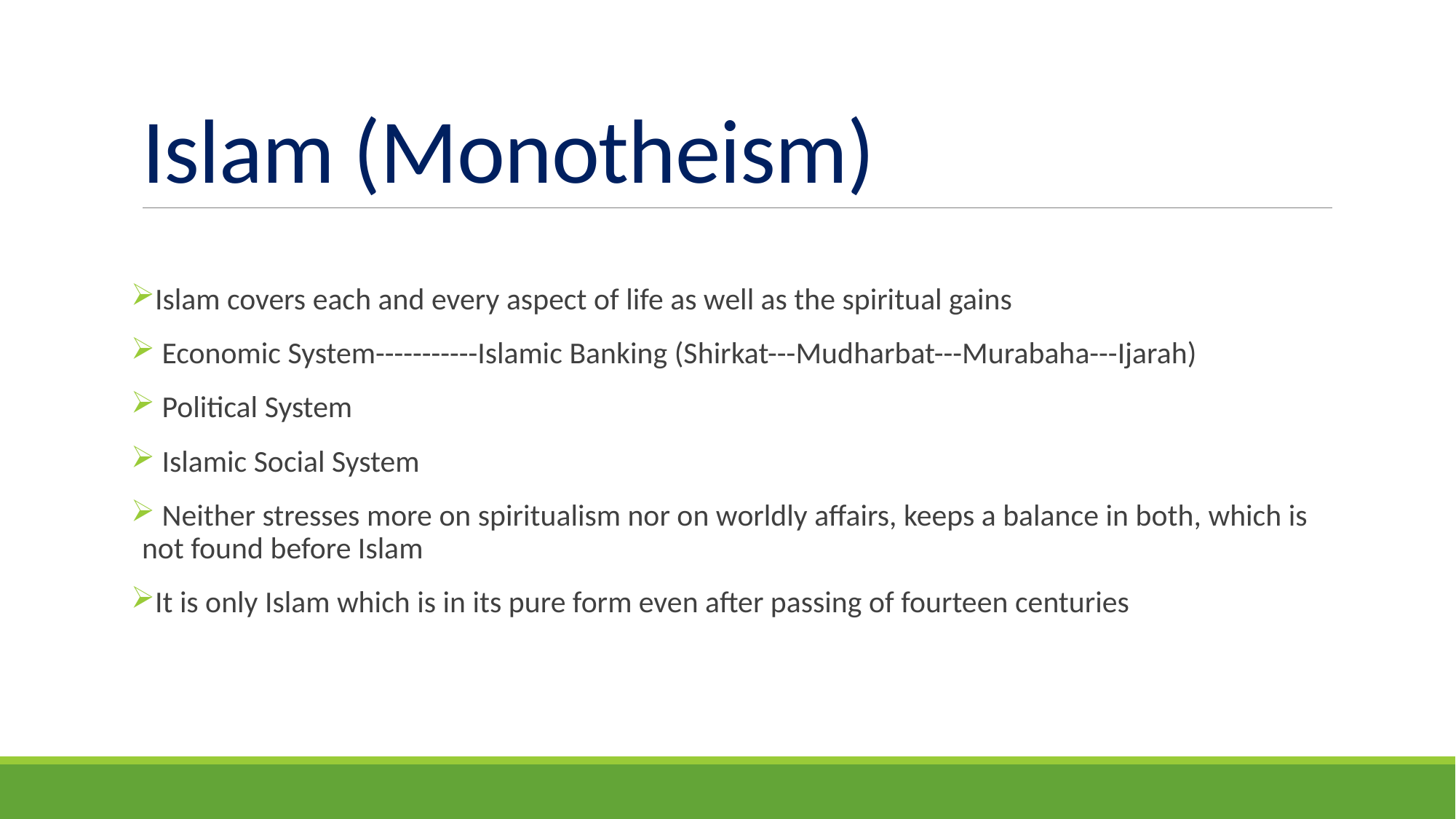

# Islam (Monotheism)

Islam covers each and every aspect of life as well as the spiritual gains
 Economic System-----------Islamic Banking (Shirkat---Mudharbat---Murabaha---Ijarah)
 Political System
 Islamic Social System
 Neither stresses more on spiritualism nor on worldly affairs, keeps a balance in both, which is not found before Islam
It is only Islam which is in its pure form even after passing of fourteen centuries